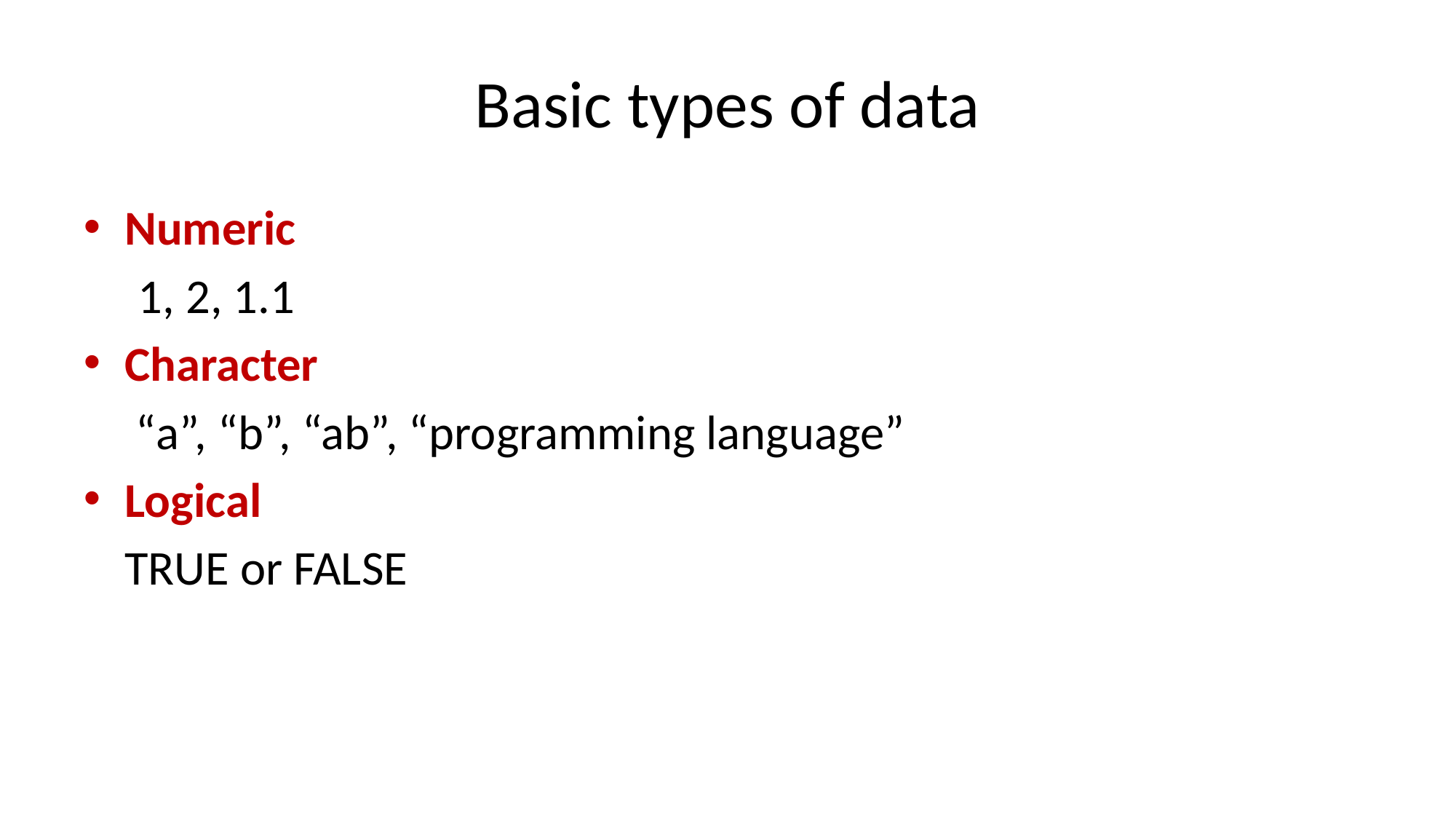

# Basic types of data
Numeric
1, 2, 1.1
Character
	 “a”, “b”, “ab”, “programming language”
Logical
	TRUE or FALSE